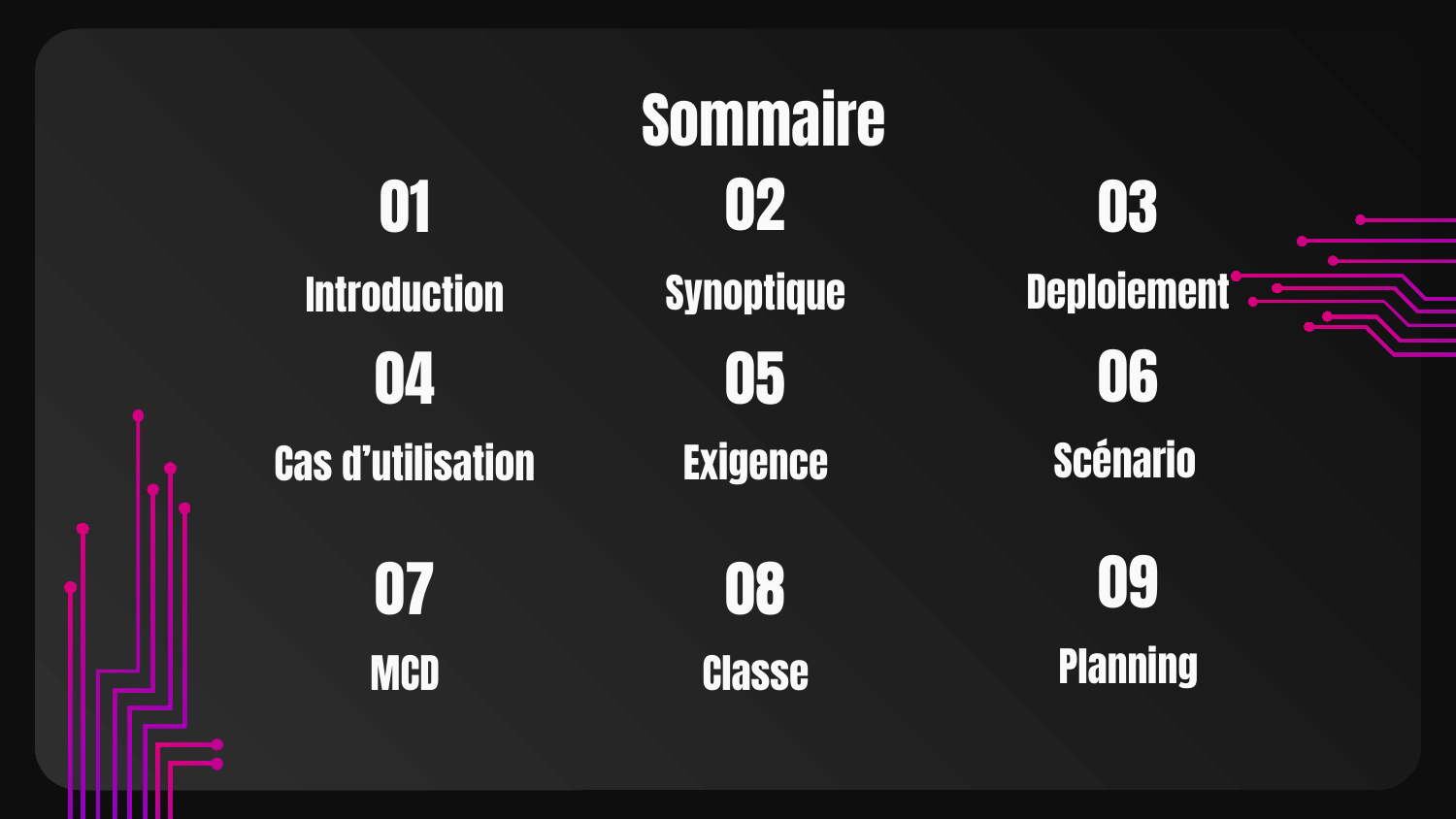

# Sommaire
02
01
03
Deploiement
Synoptique
Introduction
06
04
05
Scénario
Exigence
Cas d’utilisation
09
07
08
Planning
MCD
Classe